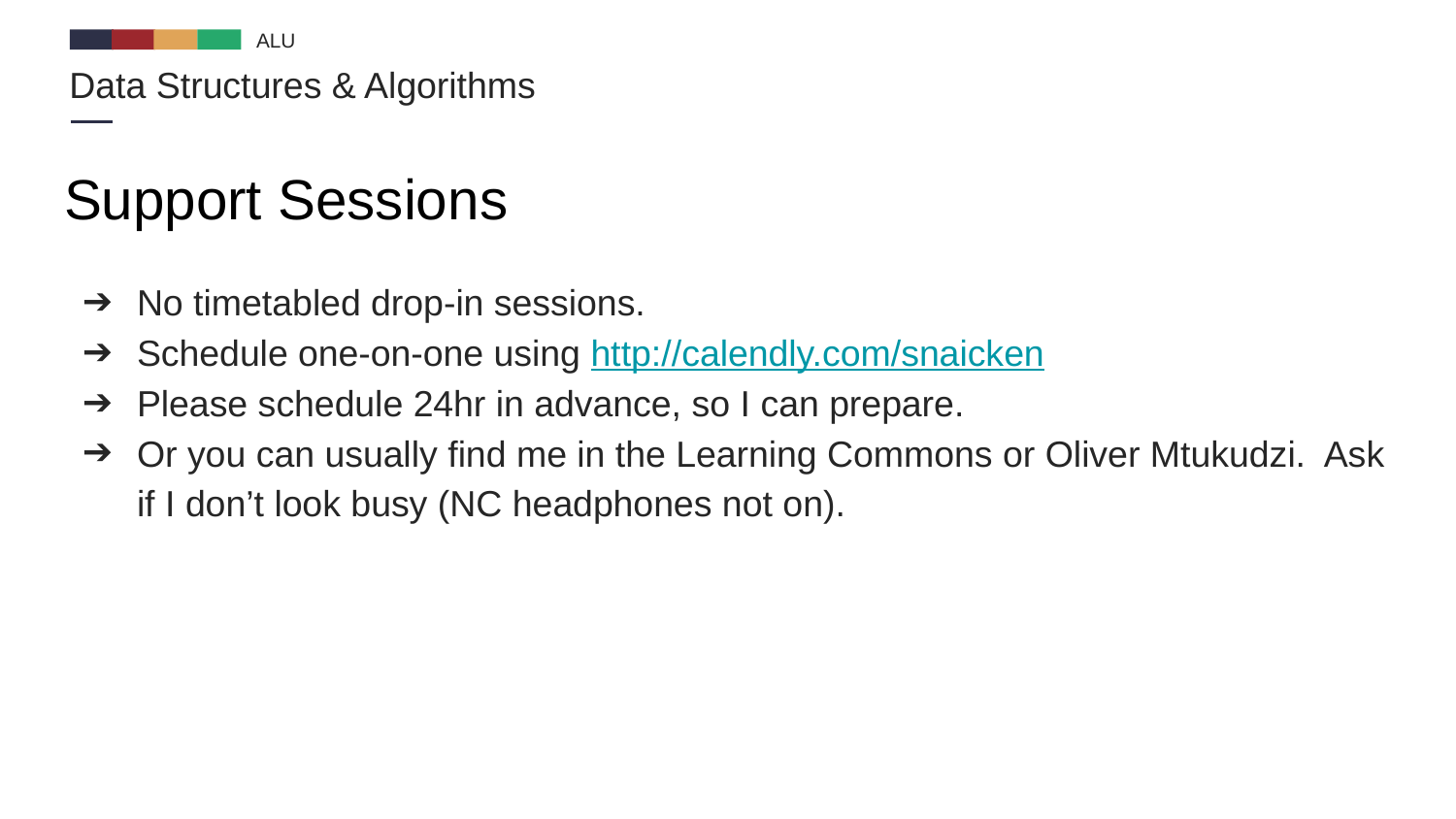

# Support Sessions
No timetabled drop-in sessions.
Schedule one-on-one using http://calendly.com/snaicken
Please schedule 24hr in advance, so I can prepare.
Or you can usually find me in the Learning Commons or Oliver Mtukudzi.  Ask if I don’t look busy (NC headphones not on).